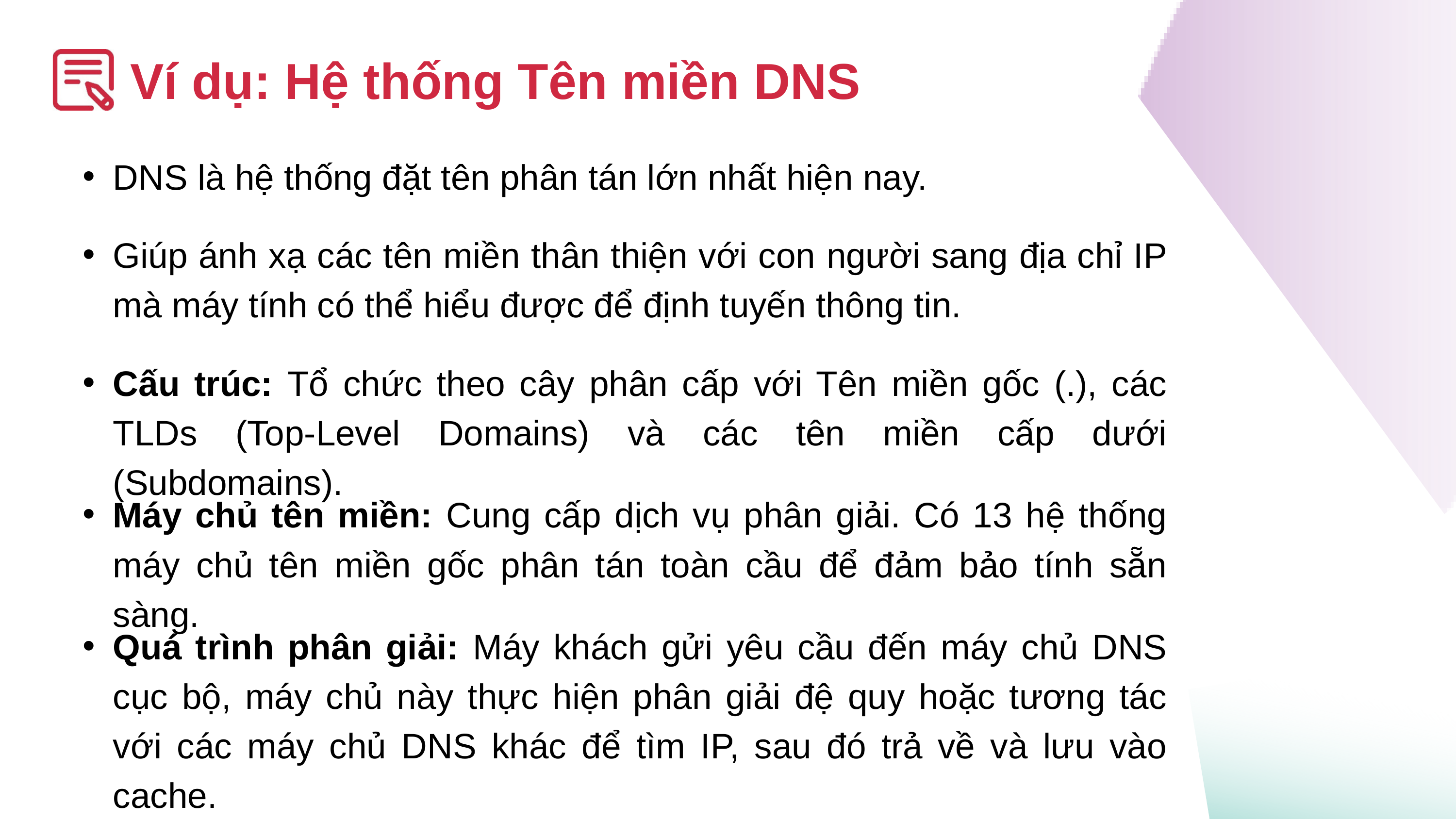

Ví dụ: Hệ thống Tên miền DNS

DNS là hệ thống đặt tên phân tán lớn nhất hiện nay.
Giúp ánh xạ các tên miền thân thiện với con người sang địa chỉ IP mà máy tính có thể hiểu được để định tuyến thông tin.
Cấu trúc: Tổ chức theo cây phân cấp với Tên miền gốc (.), các TLDs (Top-Level Domains) và các tên miền cấp dưới (Subdomains).
Máy chủ tên miền: Cung cấp dịch vụ phân giải. Có 13 hệ thống máy chủ tên miền gốc phân tán toàn cầu để đảm bảo tính sẵn sàng.
Quá trình phân giải: Máy khách gửi yêu cầu đến máy chủ DNS cục bộ, máy chủ này thực hiện phân giải đệ quy hoặc tương tác với các máy chủ DNS khác để tìm IP, sau đó trả về và lưu vào cache.